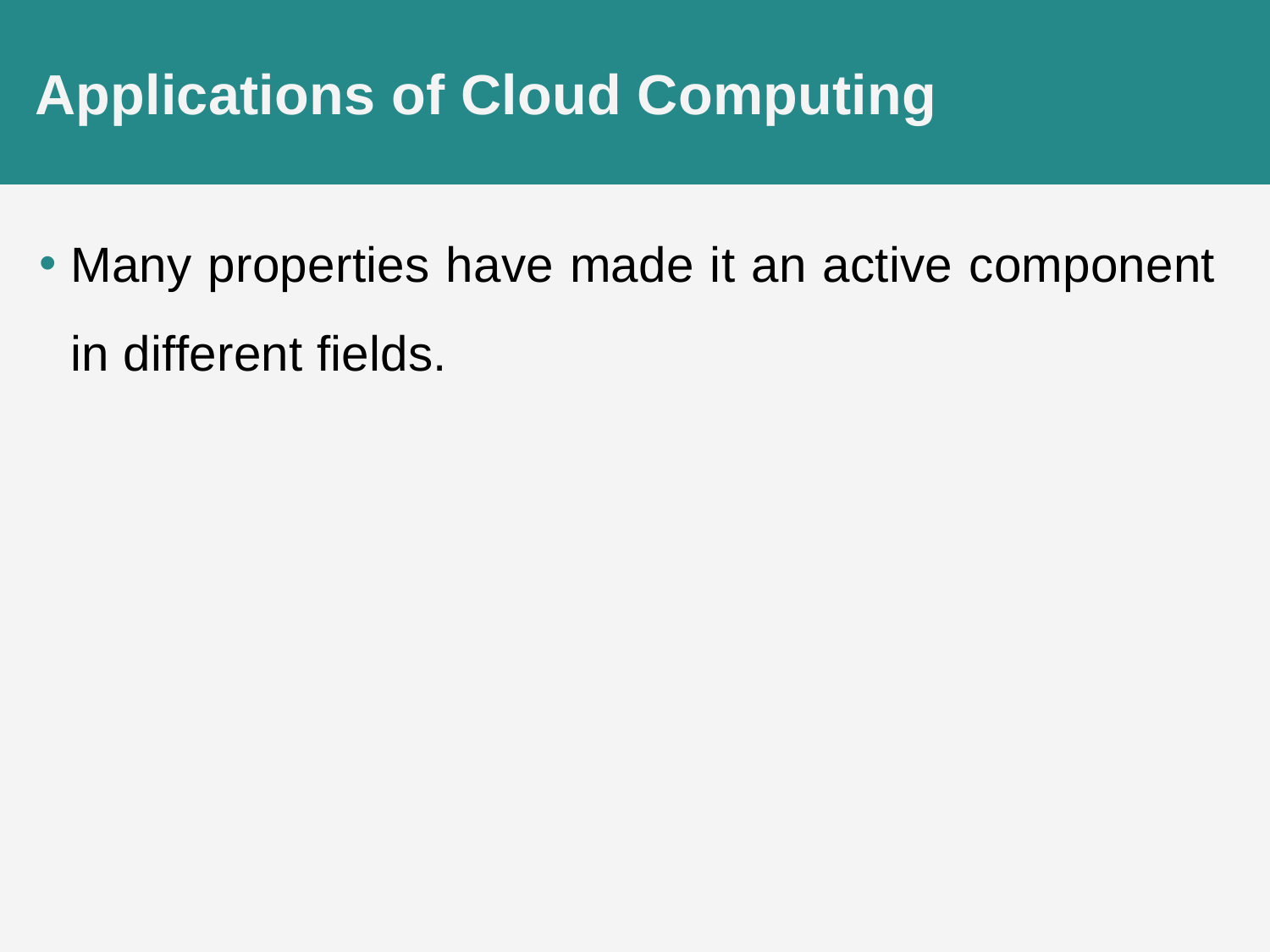

# Applications of Cloud Computing
Many properties have made it an active component in different fields.